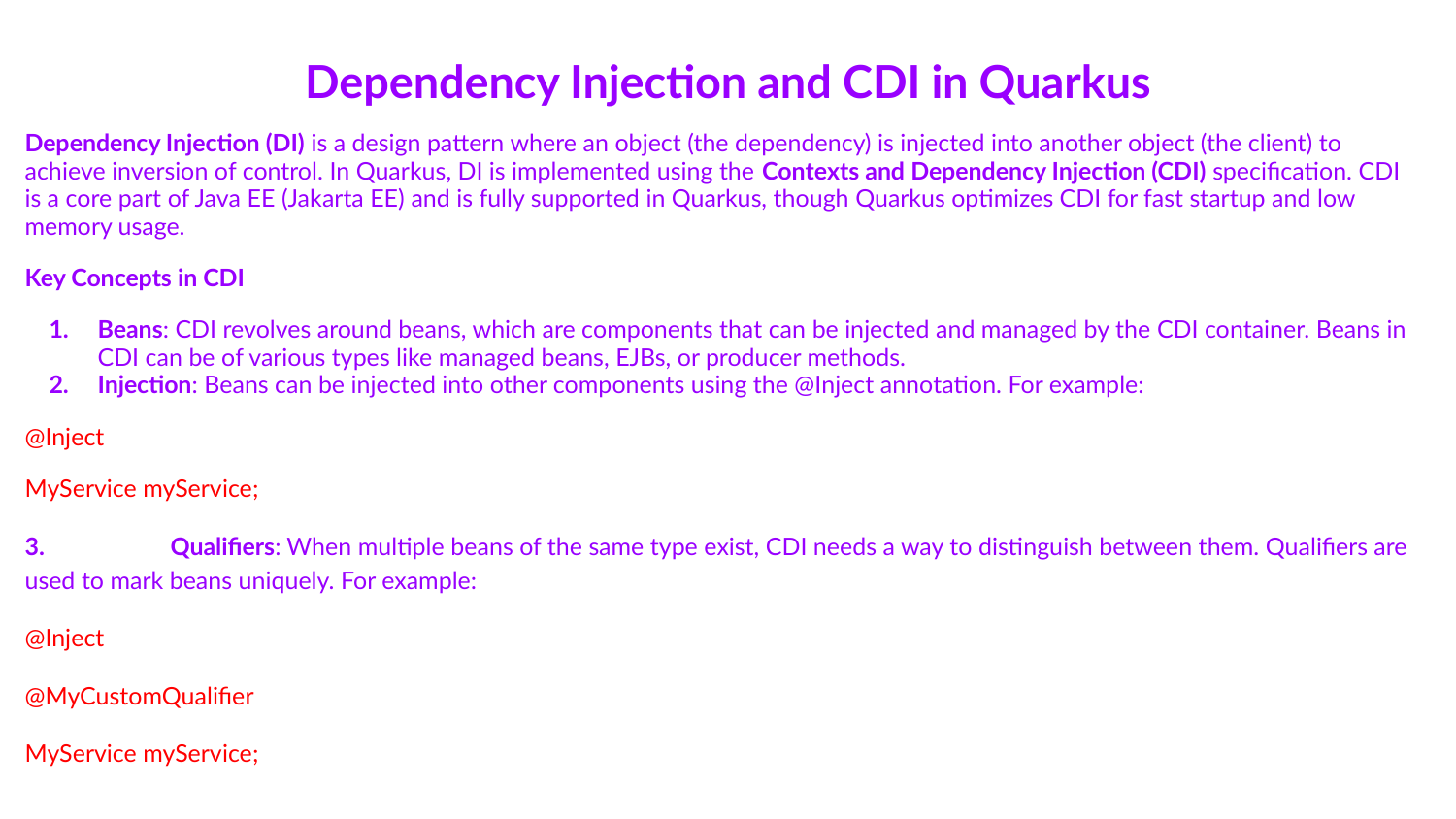

# Dependency Injection and CDI in Quarkus
Dependency Injection (DI) is a design pattern where an object (the dependency) is injected into another object (the client) to achieve inversion of control. In Quarkus, DI is implemented using the Contexts and Dependency Injection (CDI) specification. CDI is a core part of Java EE (Jakarta EE) and is fully supported in Quarkus, though Quarkus optimizes CDI for fast startup and low memory usage.
Key Concepts in CDI
Beans: CDI revolves around beans, which are components that can be injected and managed by the CDI container. Beans in CDI can be of various types like managed beans, EJBs, or producer methods.
Injection: Beans can be injected into other components using the @Inject annotation. For example:
@Inject
MyService myService;
3.	Qualifiers: When multiple beans of the same type exist, CDI needs a way to distinguish between them. Qualifiers are used to mark beans uniquely. For example:
@Inject
@MyCustomQualifier
MyService myService;